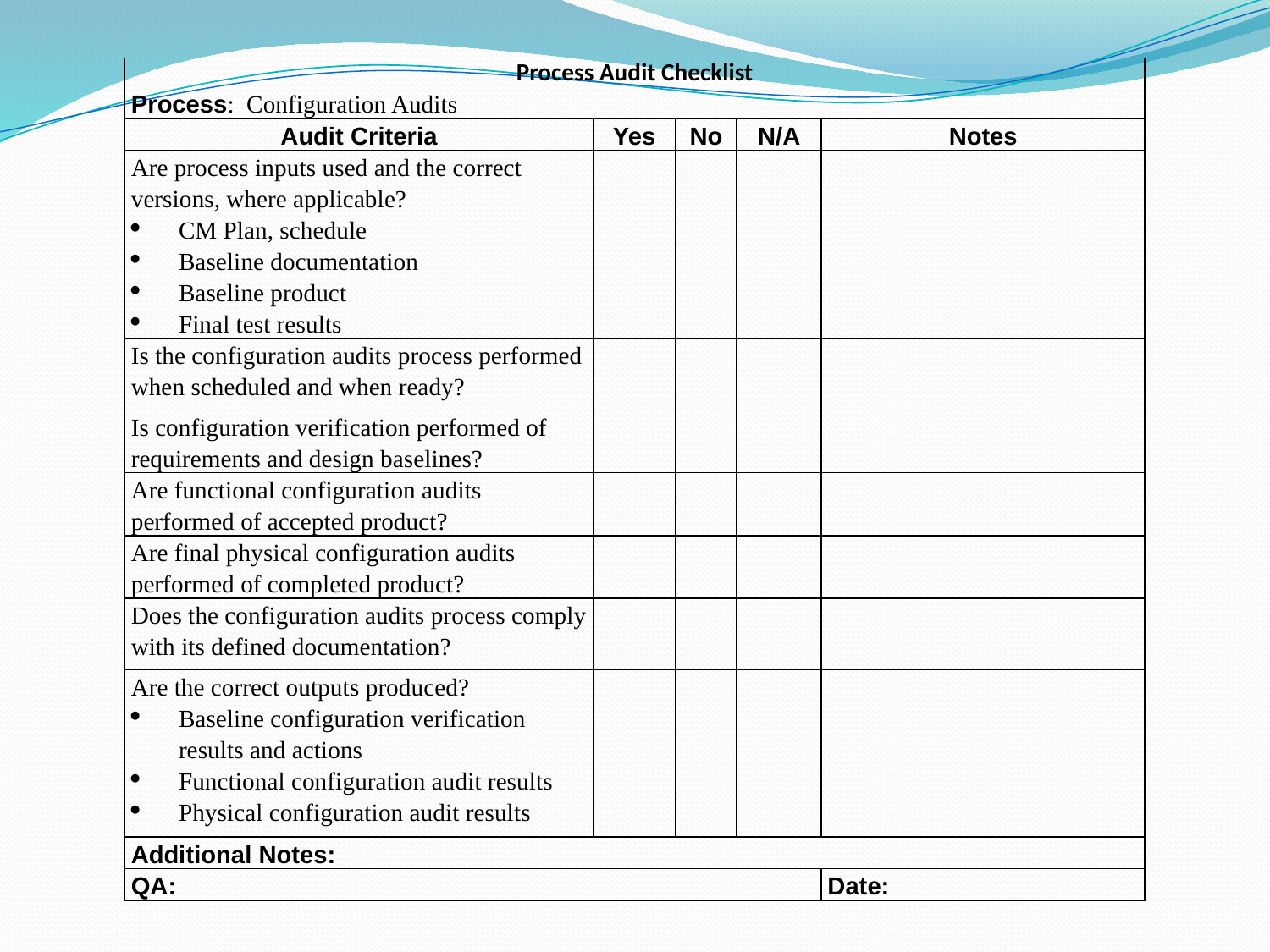

| Process Audit Checklist Process: Configuration Audits |  |  |  |  |
| --- | --- | --- | --- | --- |
| Audit Criteria | Yes | No | N/A | Notes |
| Are process inputs used and the correct versions, where applicable? CM Plan, schedule Baseline documentation Baseline product Final test results |  |  |  |  |
| Is the configuration audits process performed when scheduled and when ready? |  |  |  |  |
| Is configuration verification performed of requirements and design baselines? |  |  |  |  |
| Are functional configuration audits performed of accepted product? |  |  |  |  |
| Are final physical configuration audits performed of completed product? |  |  |  |  |
| Does the configuration audits process comply with its defined documentation? |  |  |  |  |
| Are the correct outputs produced? Baseline configuration verification results and actions Functional configuration audit results Physical configuration audit results |  |  |  |  |
| Additional Notes: |  |  |  |  |
| QA: |  |  |  | Date: |